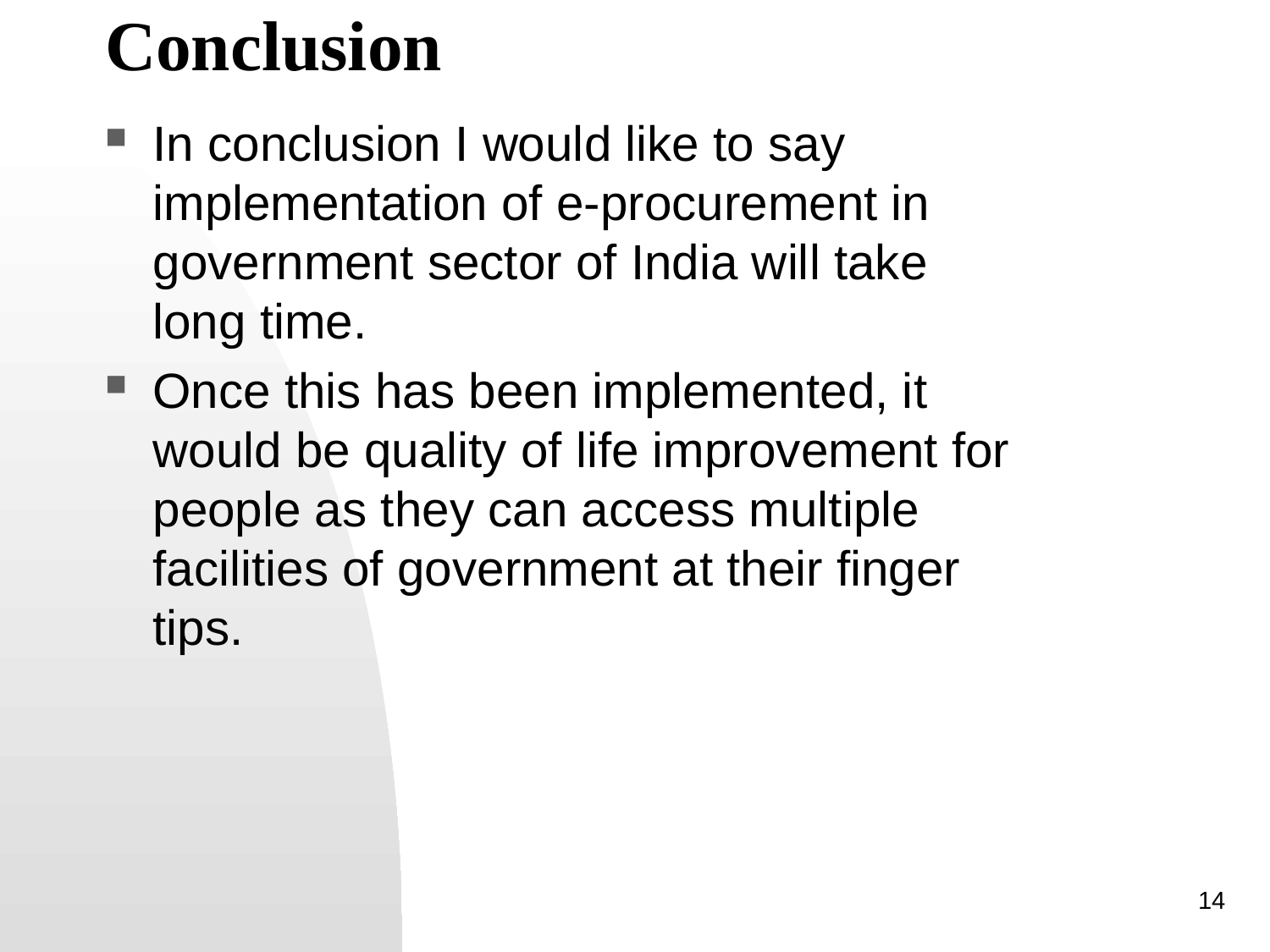

# Conclusion
In conclusion I would like to say implementation of e-procurement in government sector of India will take long time.
Once this has been implemented, it would be quality of life improvement for people as they can access multiple facilities of government at their finger tips.

14